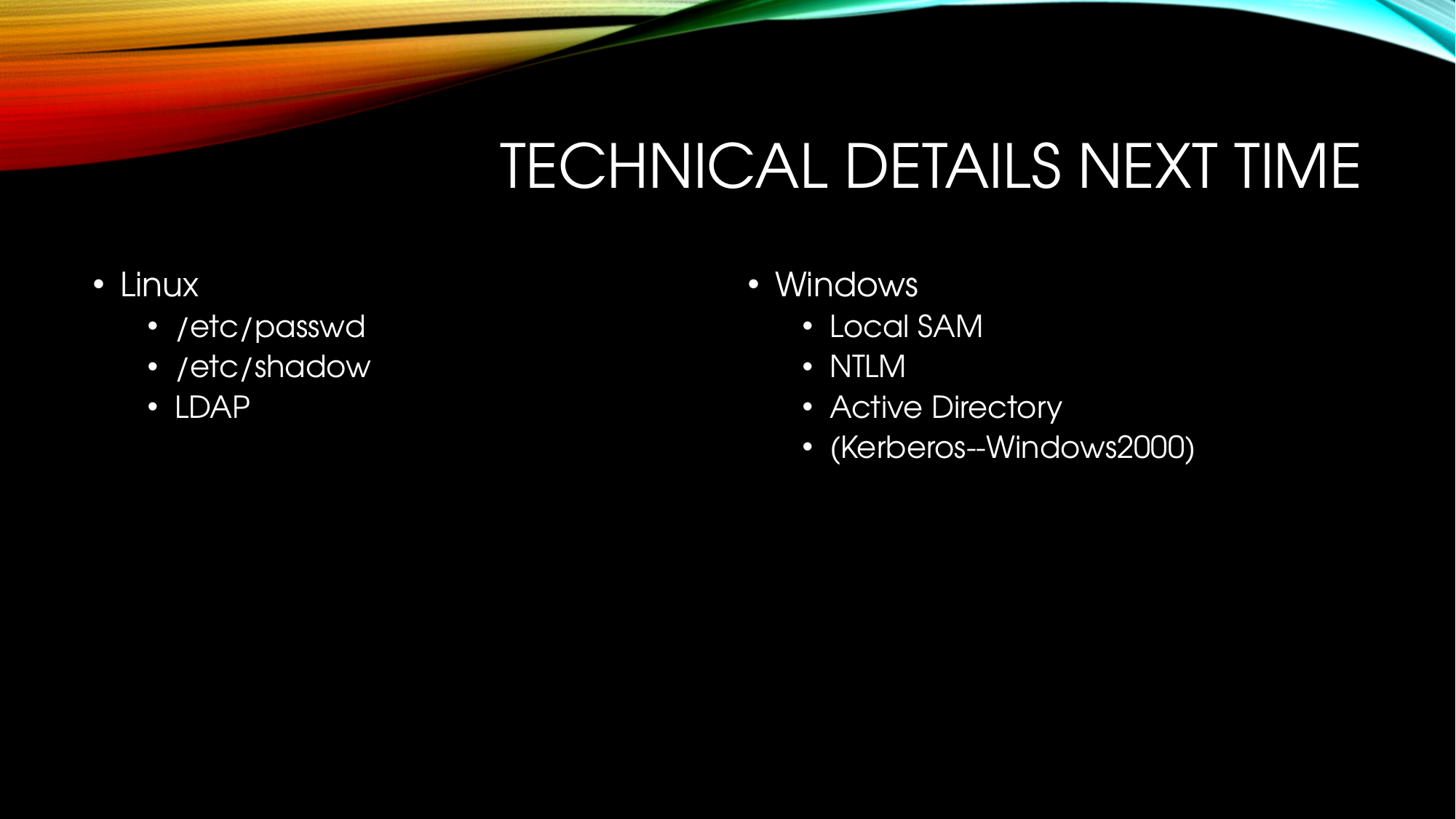

# Technical details next time
Linux
/etc/passwd
/etc/shadow
LDAP

Windows
Local SAM
NTLM
Active Directory
(Kerberos--Windows2000)